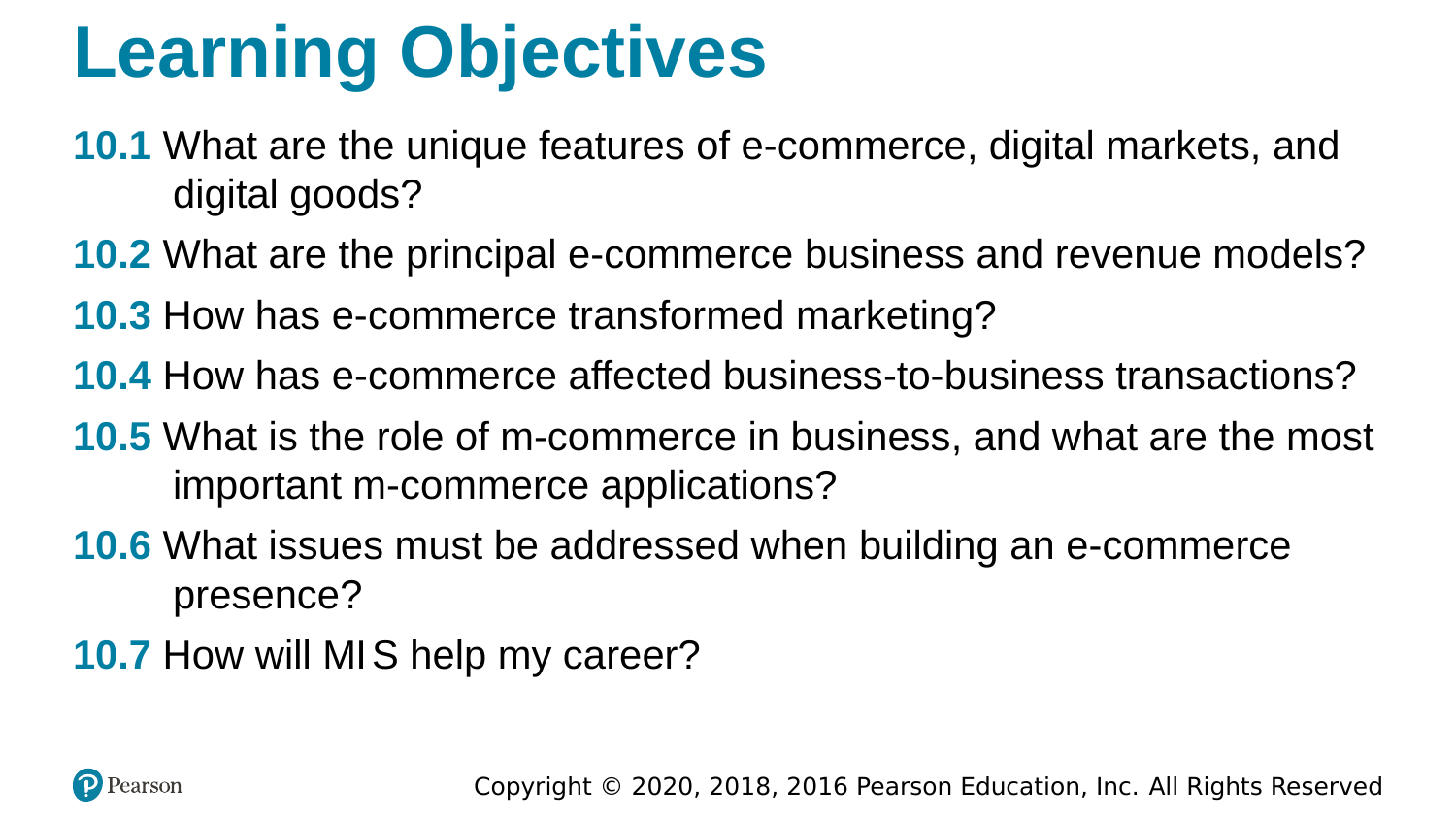

# Learning Objectives
10.1 What are the unique features of e-commerce, digital markets, and digital goods?
10.2 What are the principal e-commerce business and revenue models?
10.3 How has e-commerce transformed marketing?
10.4 How has e-commerce affected business-to-business transactions?
10.5 What is the role of m-commerce in business, and what are the most important m-commerce applications?
10.6 What issues must be addressed when building an e-commerce presence?
10.7 How will M I S help my career?